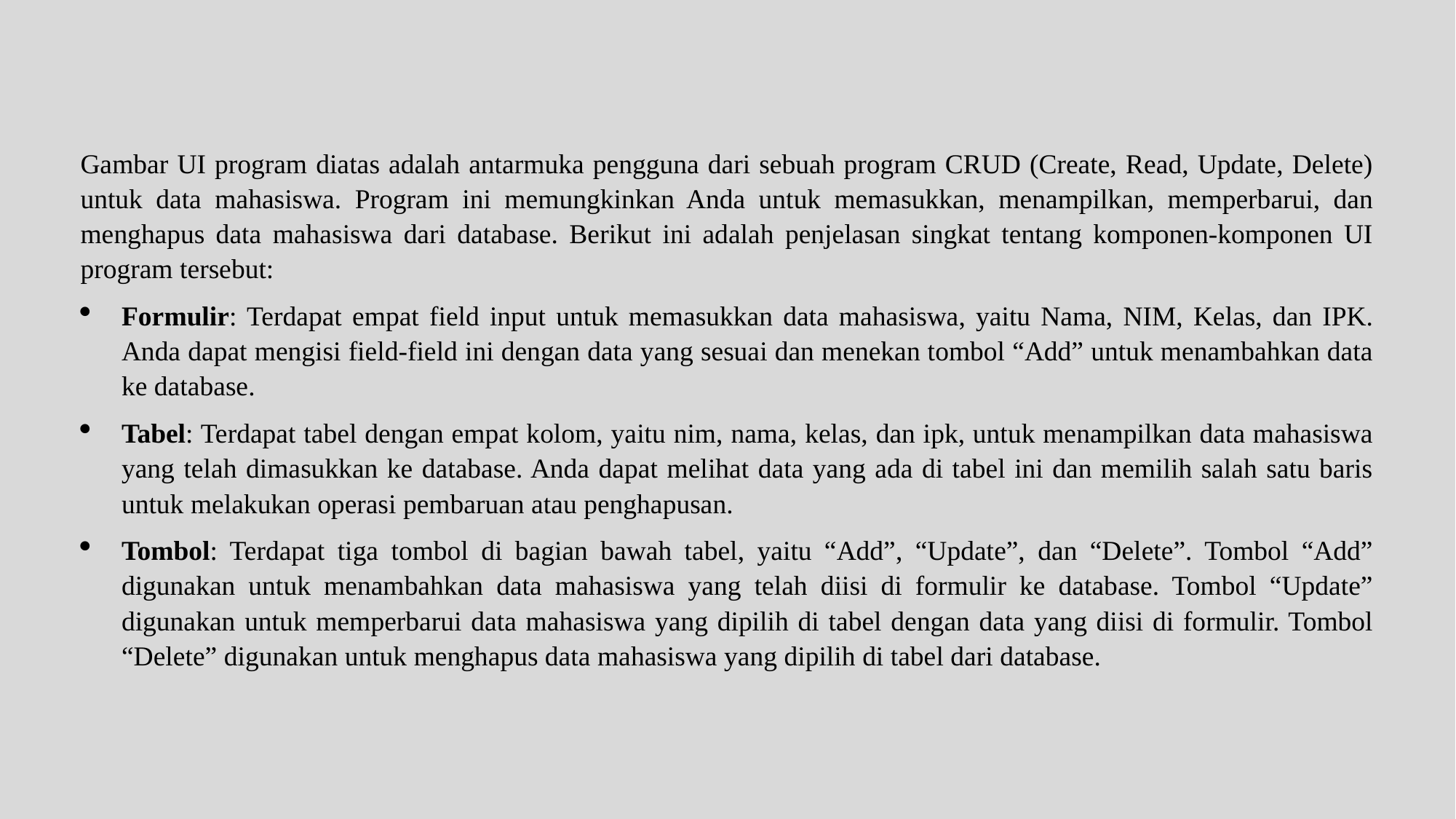

Gambar UI program diatas adalah antarmuka pengguna dari sebuah program CRUD (Create, Read, Update, Delete) untuk data mahasiswa. Program ini memungkinkan Anda untuk memasukkan, menampilkan, memperbarui, dan menghapus data mahasiswa dari database. Berikut ini adalah penjelasan singkat tentang komponen-komponen UI program tersebut:
Formulir: Terdapat empat field input untuk memasukkan data mahasiswa, yaitu Nama, NIM, Kelas, dan IPK. Anda dapat mengisi field-field ini dengan data yang sesuai dan menekan tombol “Add” untuk menambahkan data ke database.
Tabel: Terdapat tabel dengan empat kolom, yaitu nim, nama, kelas, dan ipk, untuk menampilkan data mahasiswa yang telah dimasukkan ke database. Anda dapat melihat data yang ada di tabel ini dan memilih salah satu baris untuk melakukan operasi pembaruan atau penghapusan.
Tombol: Terdapat tiga tombol di bagian bawah tabel, yaitu “Add”, “Update”, dan “Delete”. Tombol “Add” digunakan untuk menambahkan data mahasiswa yang telah diisi di formulir ke database. Tombol “Update” digunakan untuk memperbarui data mahasiswa yang dipilih di tabel dengan data yang diisi di formulir. Tombol “Delete” digunakan untuk menghapus data mahasiswa yang dipilih di tabel dari database.